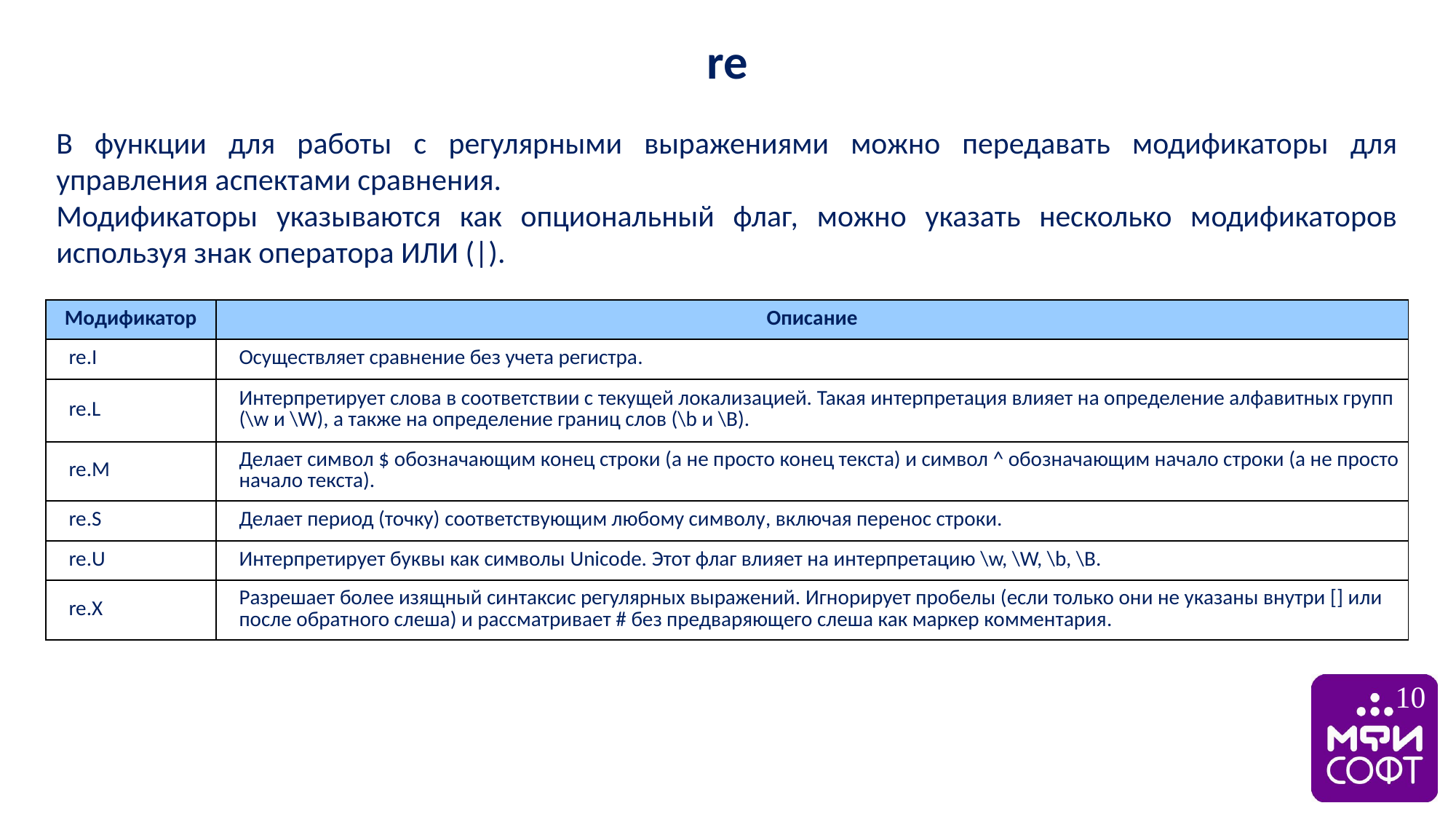

re
В функции для работы с регулярными выражениями можно передавать модификаторы для управления аспектами сравнения.
Модификаторы указываются как опциональный флаг, можно указать несколько модификаторов используя знак оператора ИЛИ (|).
| Модификатор | Описание |
| --- | --- |
| re.I | Осуществляет сравнение без учета регистра. |
| re.L | Интерпретирует слова в соответствии с текущей локализацией. Такая интерпретация влияет на определение алфавитных групп (\w и \W), а также на определение границ слов (\b и \B). |
| re.M | Делает символ $ обозначающим конец строки (а не просто конец текста) и символ ^ обозначающим начало строки (а не просто начало текста). |
| re.S | Делает период (точку) соответствующим любому символу, включая перенос строки. |
| re.U | Интерпретирует буквы как символы Unicode. Этот флаг влияет на интерпретацию \w, \W, \b, \B. |
| re.X | Разрешает более изящный синтаксис регулярных выражений. Игнорирует пробелы (если только они не указаны внутри [] или после обратного слеша) и рассматривает # без предваряющего слеша как маркер комментария. |